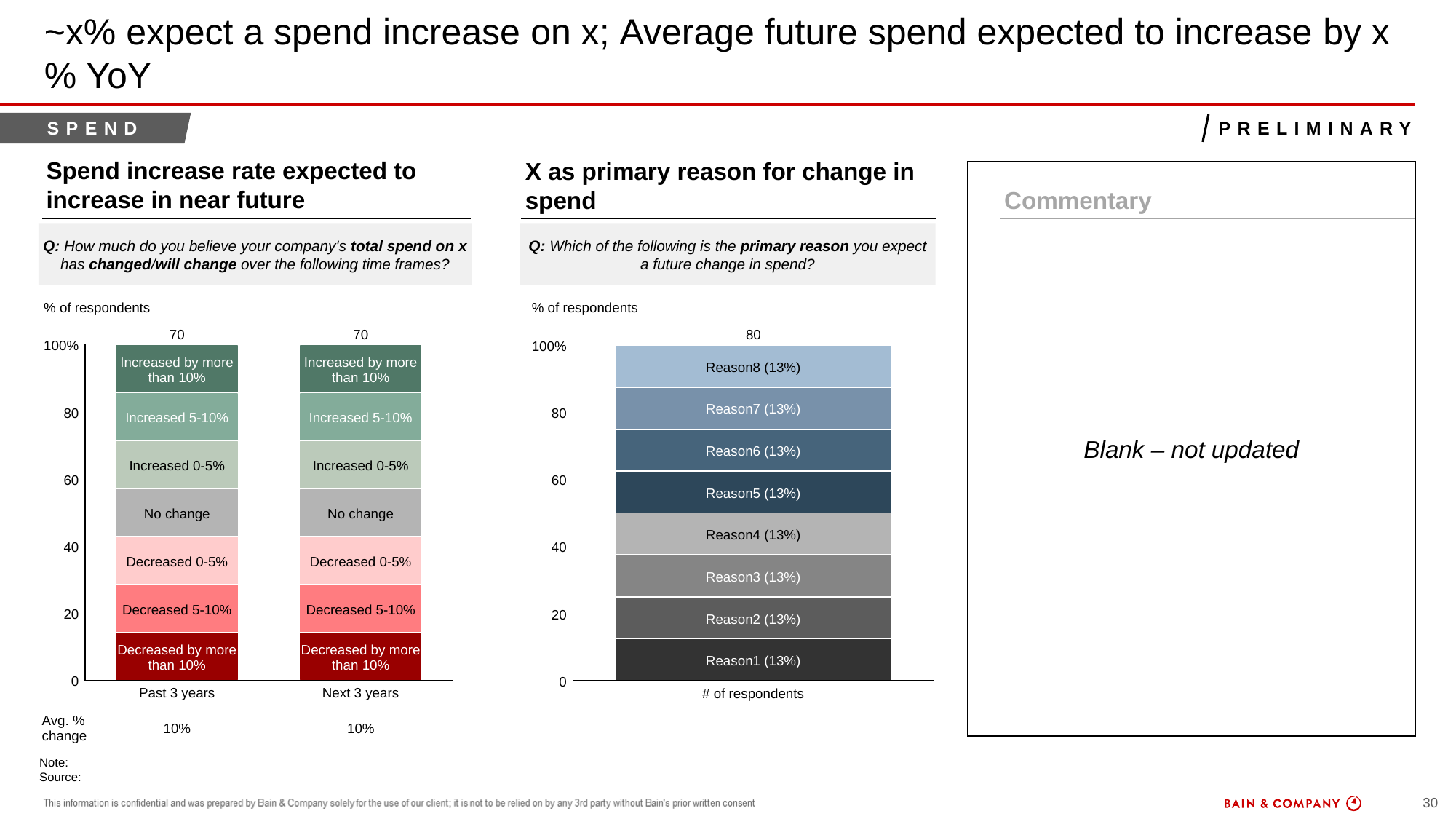

# ~x% expect a spend increase on x; Average future spend expected to increase by x% YoY

Spend
preliminary
Spend increase rate expected to increase in near future
X as primary reason for change in spend
Blank – not updated
Commentary
Q: How much do you believe your company's total spend on x has changed/will change over the following time frames?
Q: Which of the following is the primary reason you expect a future change in spend?

Note:
Source: